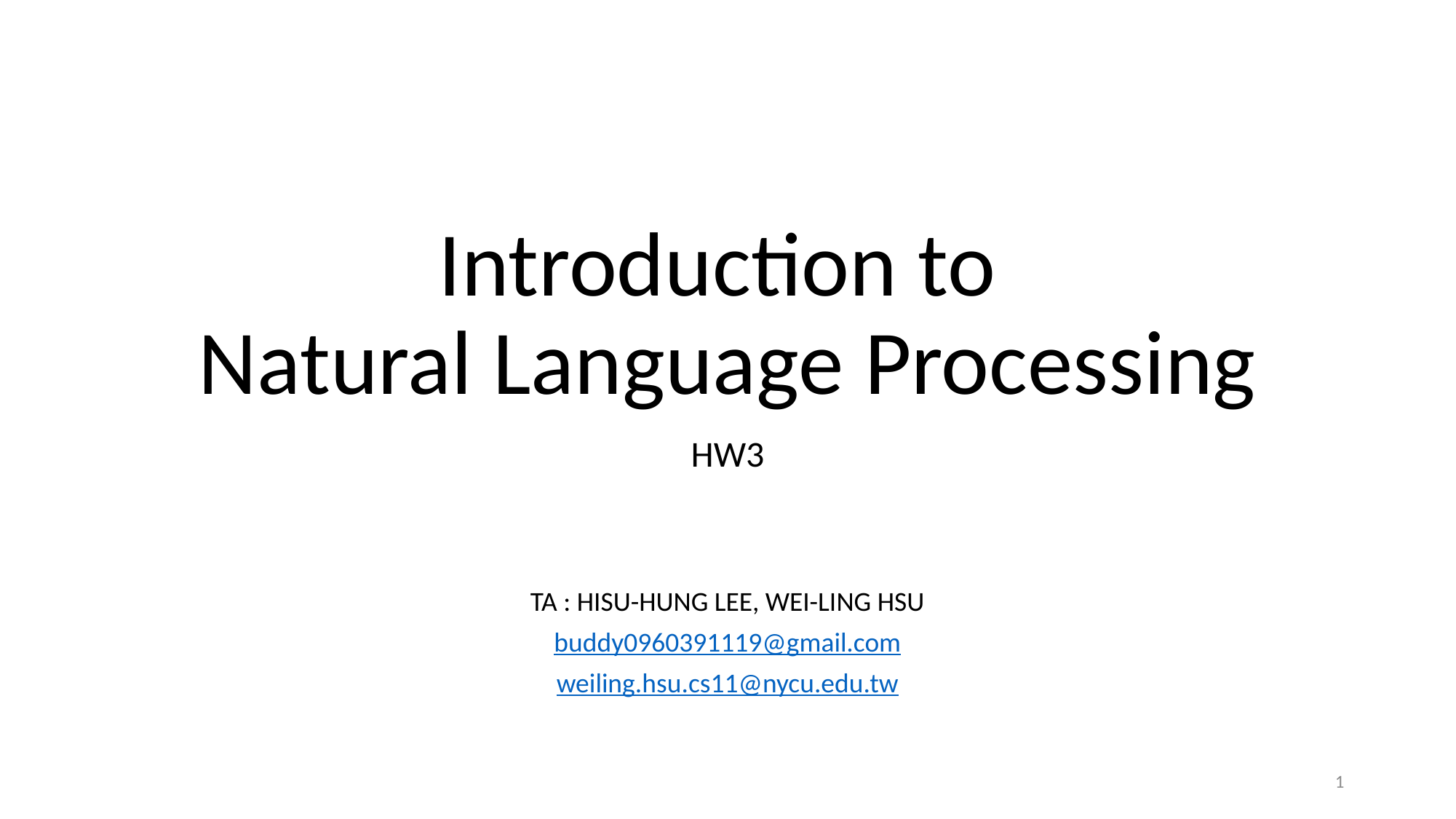

# Introduction to Natural Language Processing
HW3

TA : HISU-HUNG LEE, WEI-LING HSU
buddy0960391119@gmail.com
weiling.hsu.cs11@nycu.edu.tw

1